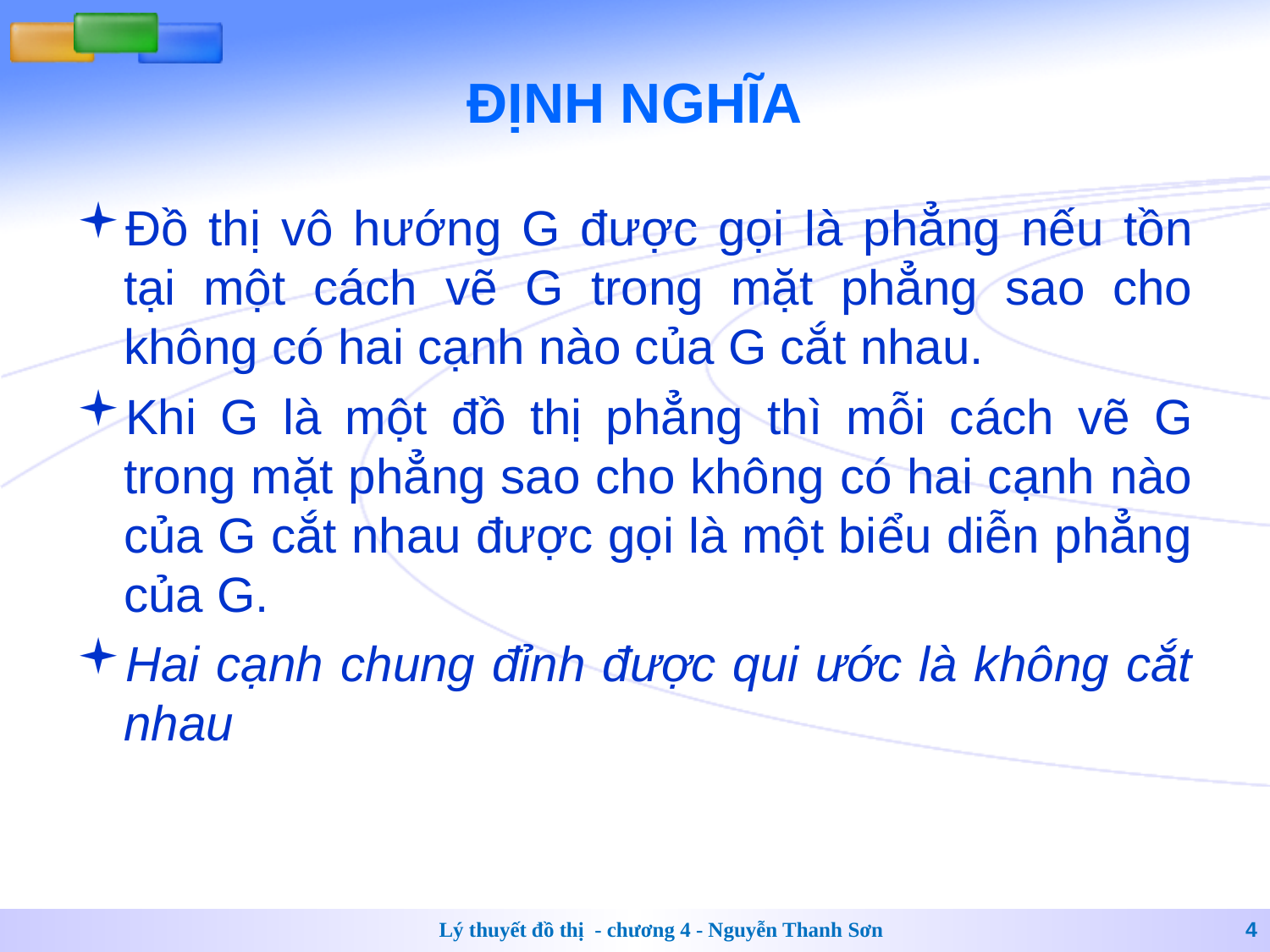

# ĐỊNH NGHĨA
Đồ thị vô hướng G được gọi là phẳng nếu tồn tại một cách vẽ G trong mặt phẳng sao cho không có hai cạnh nào của G cắt nhau.
Khi G là một đồ thị phẳng thì mỗi cách vẽ G trong mặt phẳng sao cho không có hai cạnh nào của G cắt nhau được gọi là một biểu diễn phẳng của G.
Hai cạnh chung đỉnh được qui ước là không cắt nhau

Lý thuyết đồ thị  - chương 4 - Nguyễn Thanh Sơn
4